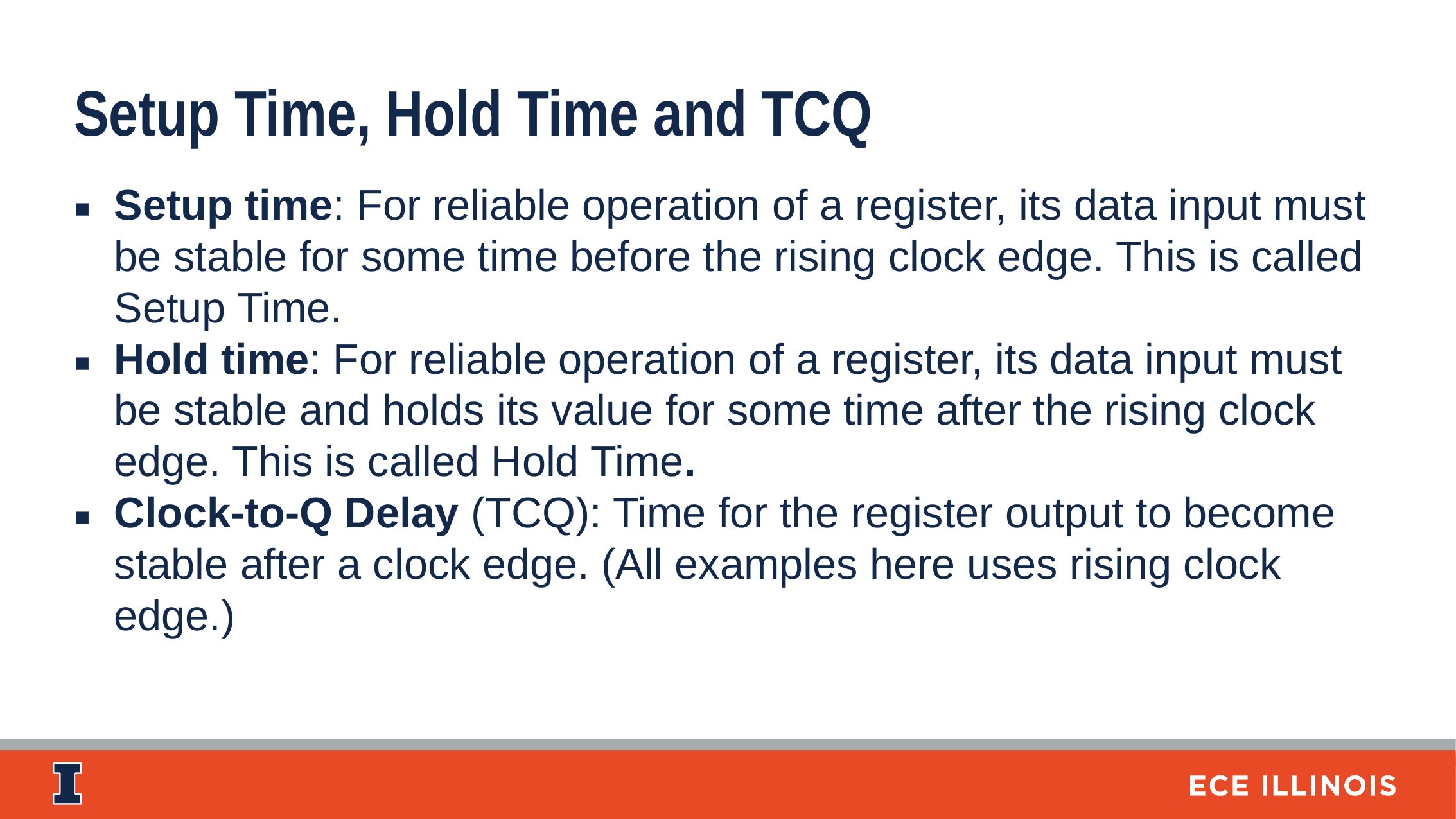

Setup Time, Hold Time and TCQ
Setup time: For reliable operation of a register, its data input must be stable for some time before the rising clock edge. This is called Setup Time.
Hold time: For reliable operation of a register, its data input must be stable and holds its value for some time after the rising clock edge. This is called Hold Time.
Clock-to-Q Delay (TCQ): Time for the register output to become stable after a clock edge. (All examples here uses rising clock edge.)